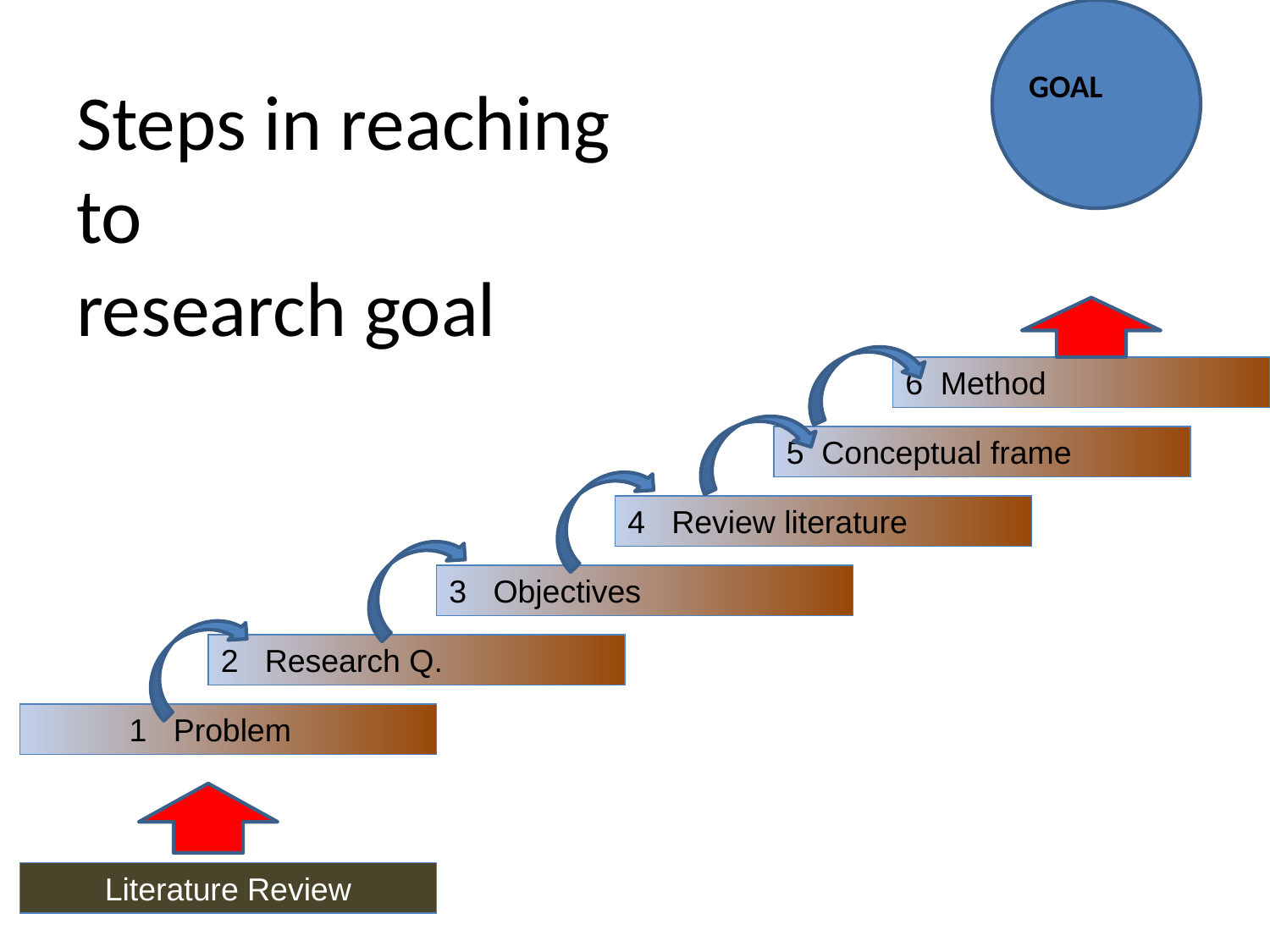

# Steps in reaching to research goal
  GOAL

6  Method

5  Conceptual frame

4   Review literature

3   Objectives

2   Research Q.
 1   Problem

Literature Review